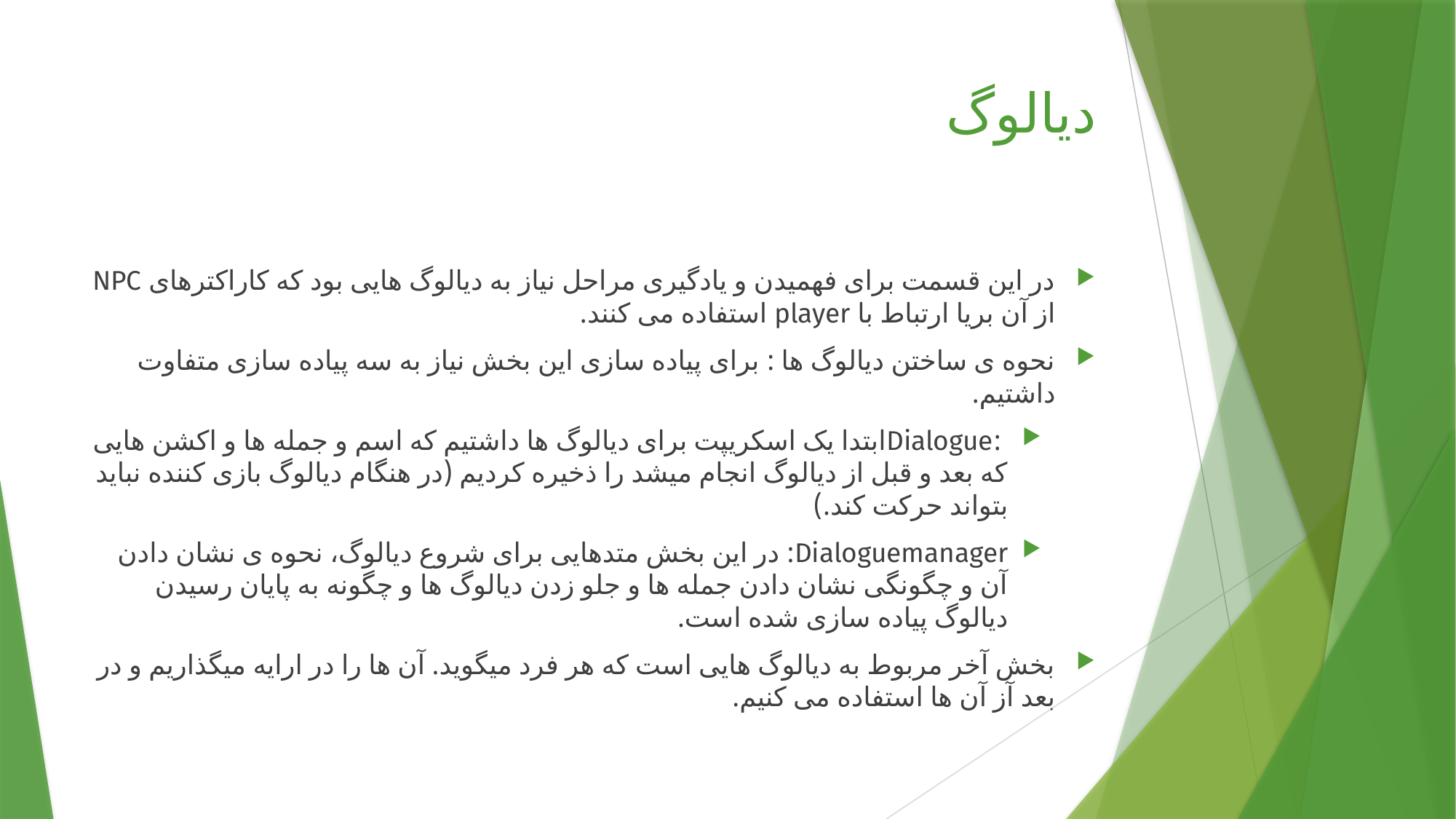

# دیالوگ
در این قسمت برای فهمیدن و یادگیری مراحل نیاز به دیالوگ هایی بود که کاراکترهای NPC از آن بریا ارتباط با player استفاده می کنند.
نحوه ی ساختن دیالوگ ها : برای پیاده سازی این بخش نیاز به سه پیاده سازی متفاوت داشتیم.
 :Dialogueابتدا یک اسکریپت برای دیالوگ ها داشتیم که اسم و جمله ها و اکشن هایی که بعد و قبل از دیالوگ انجام میشد را ذخیره کردیم (در هنگام دیالوگ بازی کننده نباید بتواند حرکت کند.)
Dialoguemanager: در این بخش متدهایی برای شروع دیالوگ، نحوه ی نشان دادن آن و چگونگی نشان دادن جمله ها و جلو زدن دیالوگ ها و چگونه به پایان رسیدن دیالوگ پیاده سازی شده است.
بخش آخر مربوط به دیالوگ هایی است که هر فرد میگوید. آن ها را در ارایه میگذاریم و در بعد آز آن ها استفاده می کنیم.